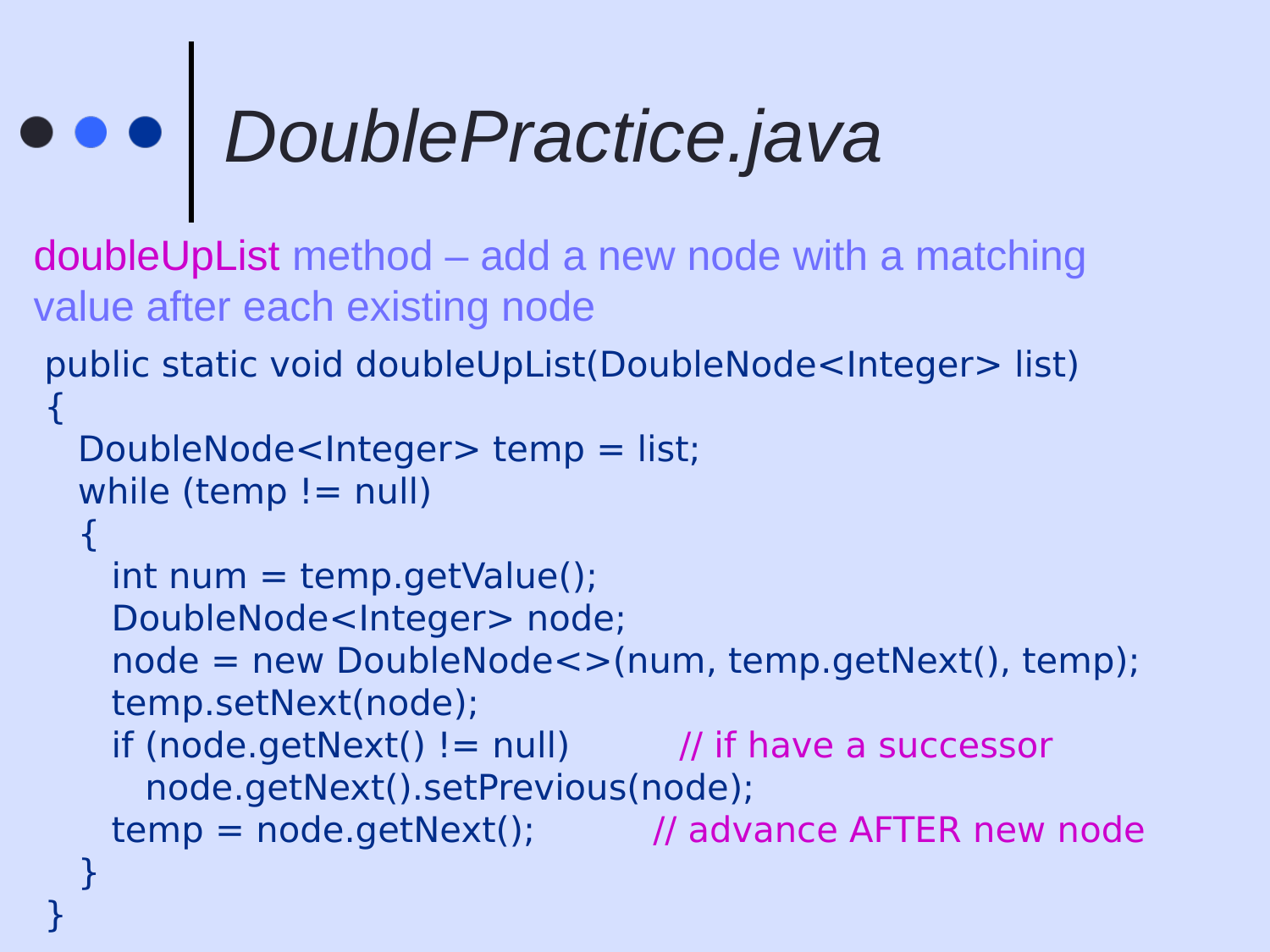

# DoublePractice.java
doubleUpList method – add a new node with a matching value after each existing node
public static void doubleUpList(DoubleNode<Integer> list)
{
   DoubleNode<Integer> temp = list;
   while (temp != null)
   {
      int num = temp.getValue();
      DoubleNode<Integer> node;
      node = new DoubleNode<>(num, temp.getNext(), temp);
      temp.setNext(node);
      if (node.getNext() != null) 	// if have a successor
         node.getNext().setPrevious(node);
      temp = node.getNext();	         // advance AFTER new node
   }
}